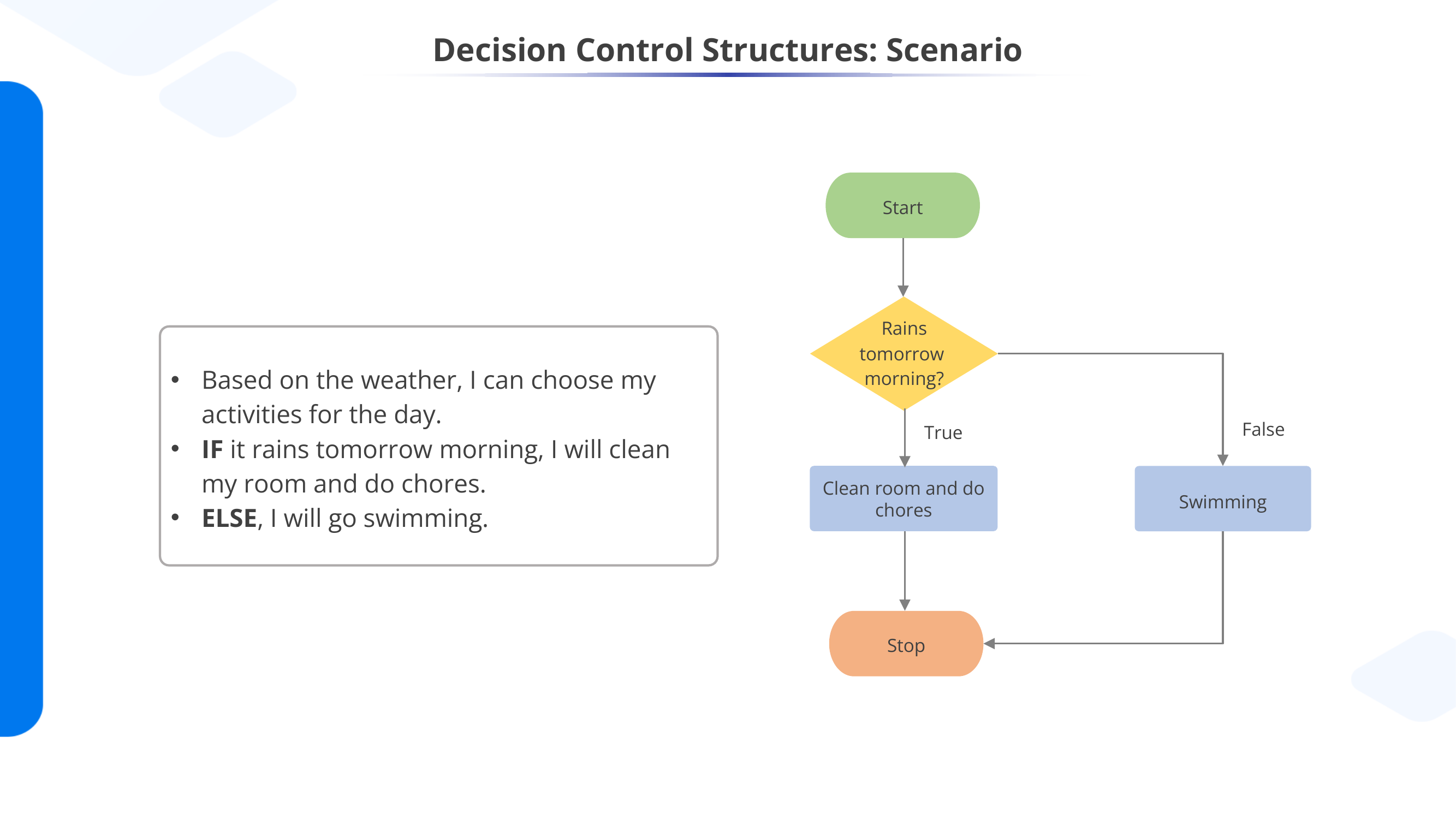

Decision Control Structures: Scenario

Start
Rain

Rains tomorrow
morning?
Based on the weather, I can choose my activities for the day.
IF it rains tomorrow morning, I will clean my room and do chores.
ELSE, I will go swimming.
Condition
False
True
Clean room and do chores

Swimming

Stop